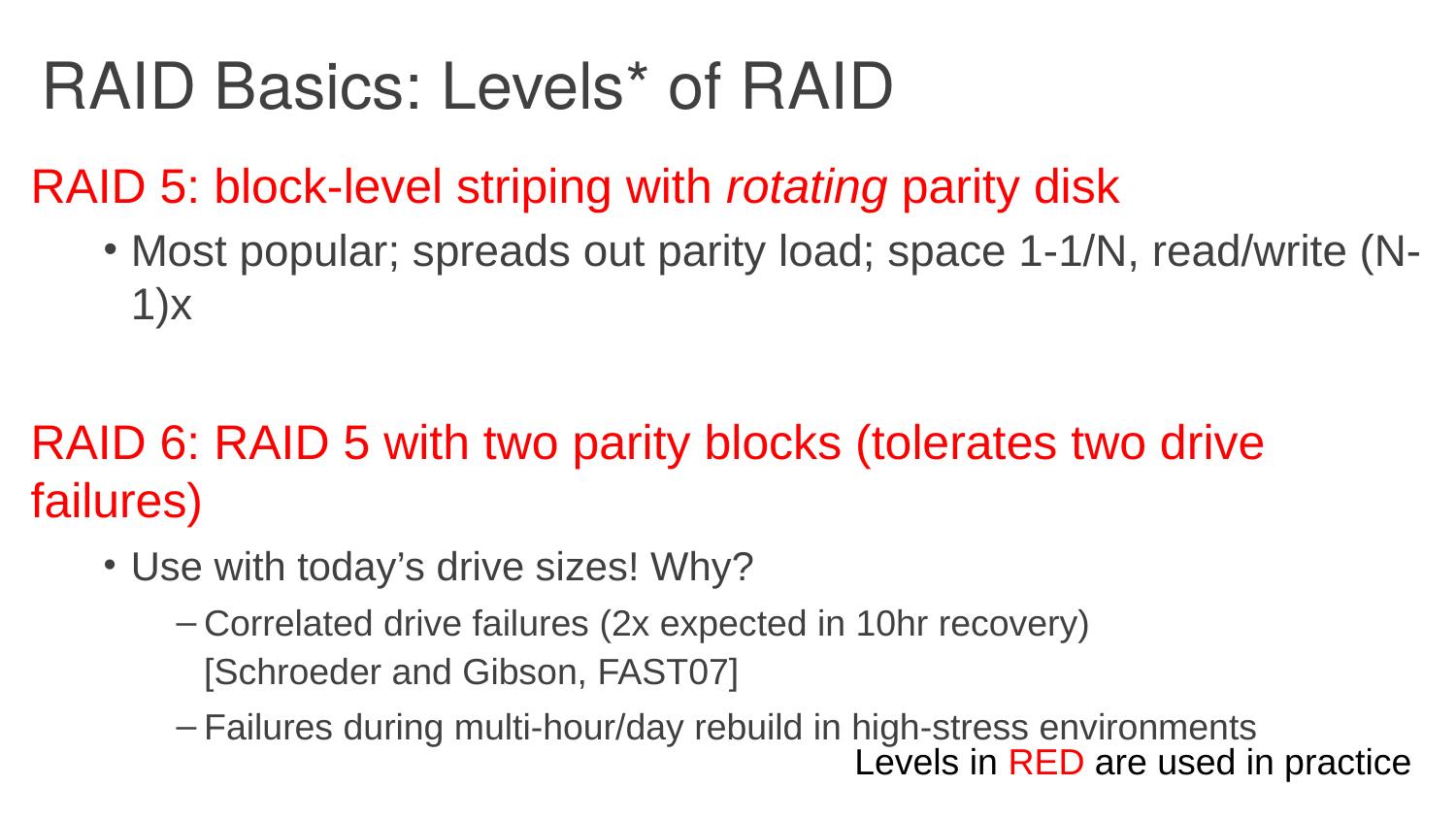

# RAID Basics: Levels* of RAID
RAID 5: block-level striping with rotating parity disk
Most popular; spreads out parity load; space 1-1/N, read/write (N-1)x

RAID 6: RAID 5 with two parity blocks (tolerates two drive failures)
Use with today’s drive sizes! Why?
Correlated drive failures (2x expected in 10hr recovery)
[Schroeder and Gibson, FAST07]
Failures during multi-hour/day rebuild in high-stress environments

Levels in RED are used in practice